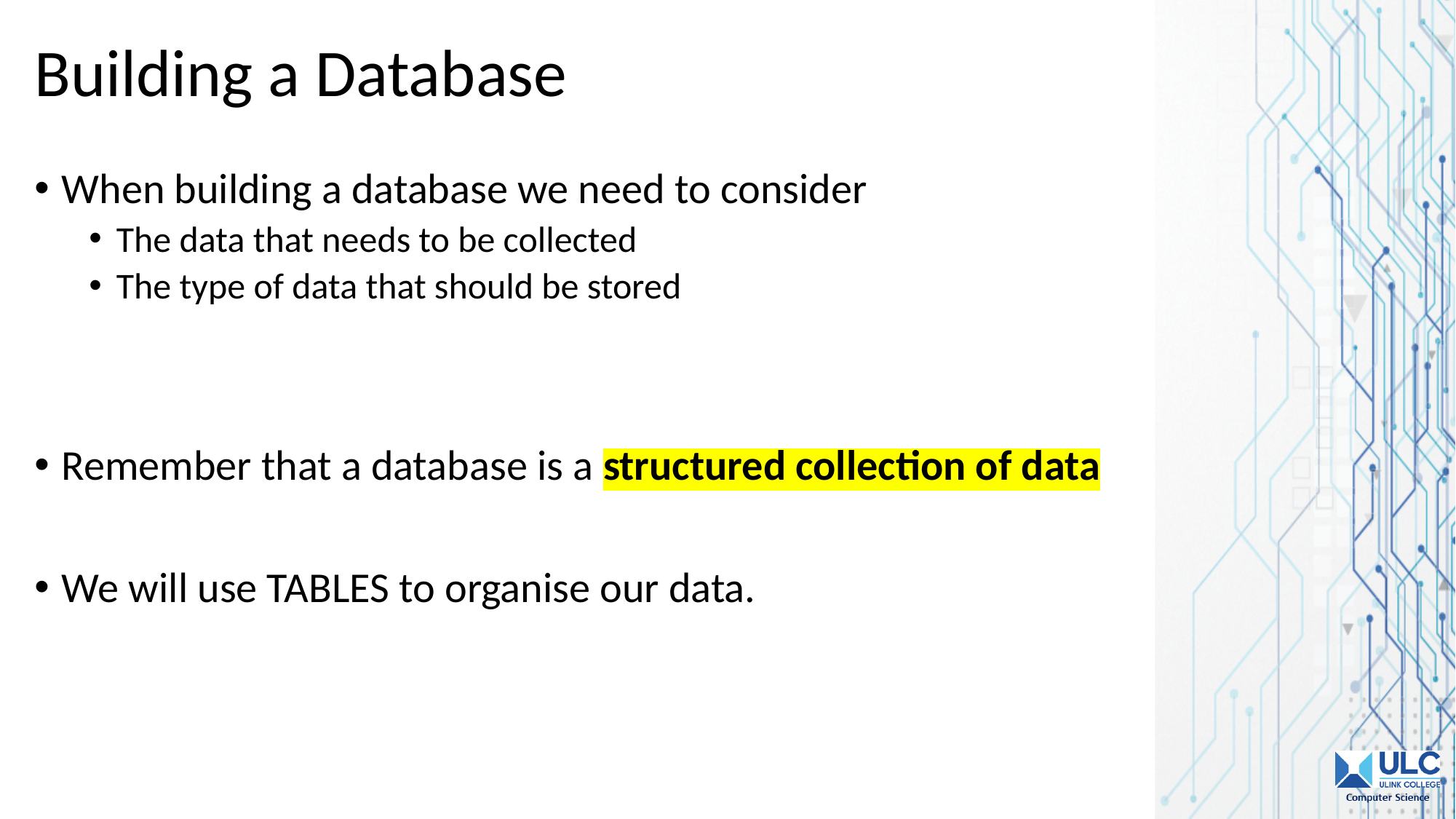

# Building a Database
When building a database we need to consider
The data that needs to be collected
The type of data that should be stored

Remember that a database is a structured collection of data

We will use TABLES to organise our data.